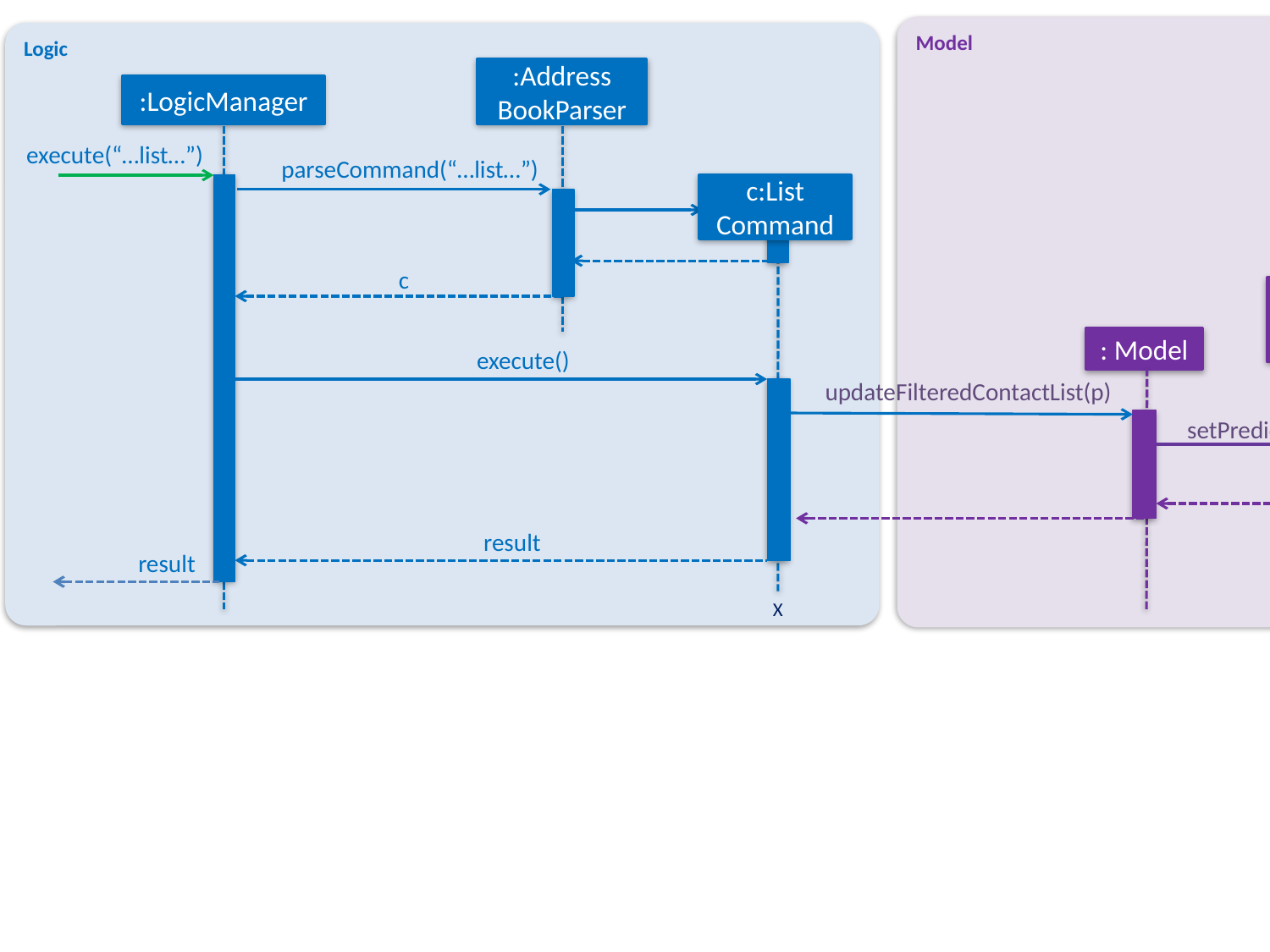

Model
Logic
:Address
BookParser
:LogicManager
execute(“…list…”)
parseCommand(“…list…”)

c:List
Command

c
filteredContacts:FilteredList
: Model
execute()
updateFilteredContactList(p)

setPredicate(p)

result
result
X